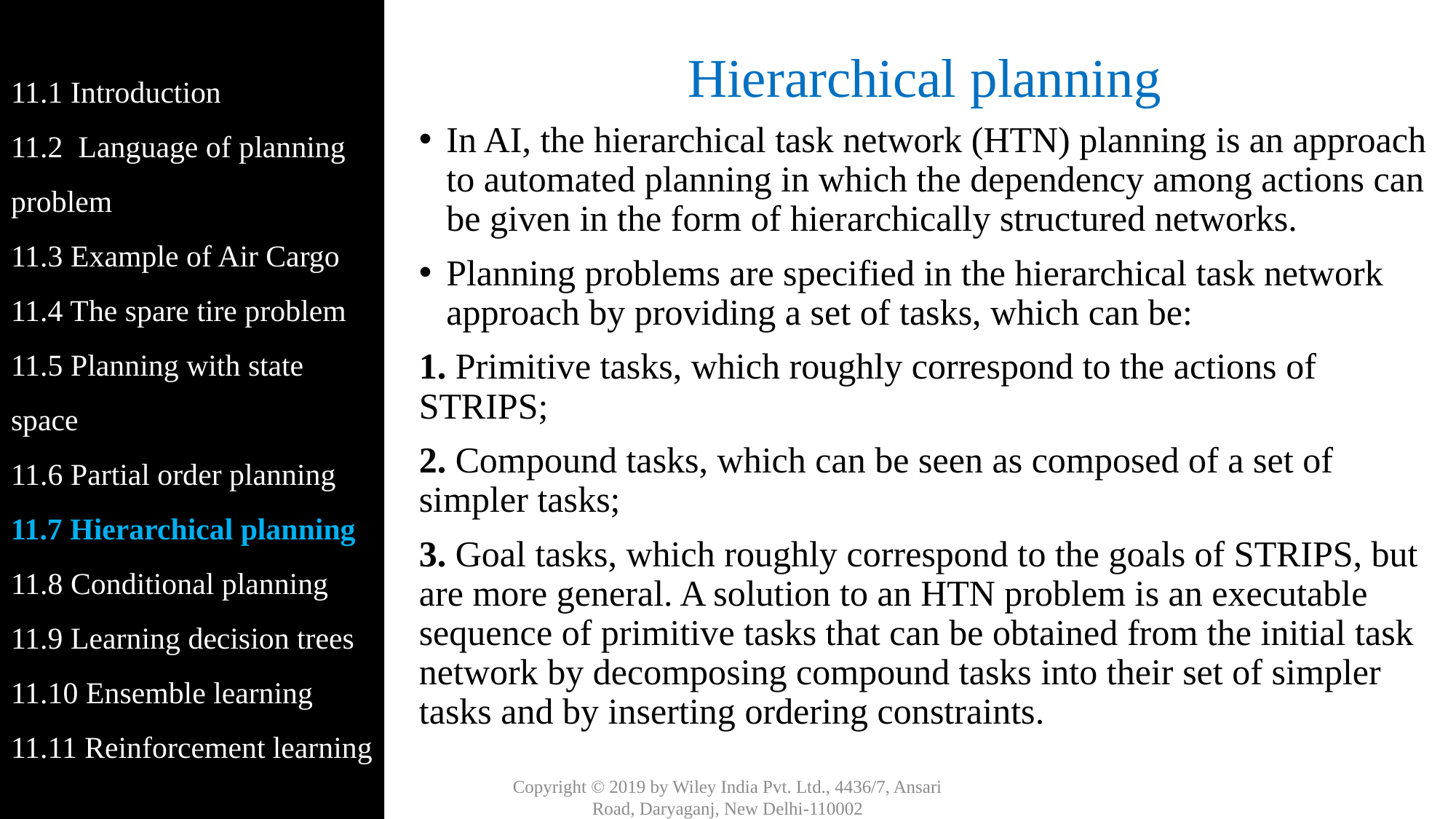

11.1 Introduction
11.2  Language of planning problem
11.3 Example of Air Cargo
11.4 The spare tire problem
11.5 Planning with state space
11.6 Partial order planning
11.7 Hierarchical planning
11.8 Conditional planning
11.9 Learning decision trees
11.10 Ensemble learning
11.11 Reinforcement learning
# Hierarchical planning
In AI, the hierarchical task network (HTN) planning is an approach to automated planning in which the dependency among actions can be given in the form of hierarchically structured networks.
Planning problems are specified in the hierarchical task network approach by providing a set of tasks, which can be:
1. Primitive tasks, which roughly correspond to the actions of STRIPS;
2. Compound tasks, which can be seen as composed of a set of simpler tasks;
3. Goal tasks, which roughly correspond to the goals of STRIPS, but are more general. A solution to an HTN problem is an executable sequence of primitive tasks that can be obtained from the initial task network by decomposing compound tasks into their set of simpler tasks and by inserting ordering constraints.
Copyright © 2019 by Wiley India Pvt. Ltd., 4436/7, Ansari Road, Daryaganj, New Delhi-110002